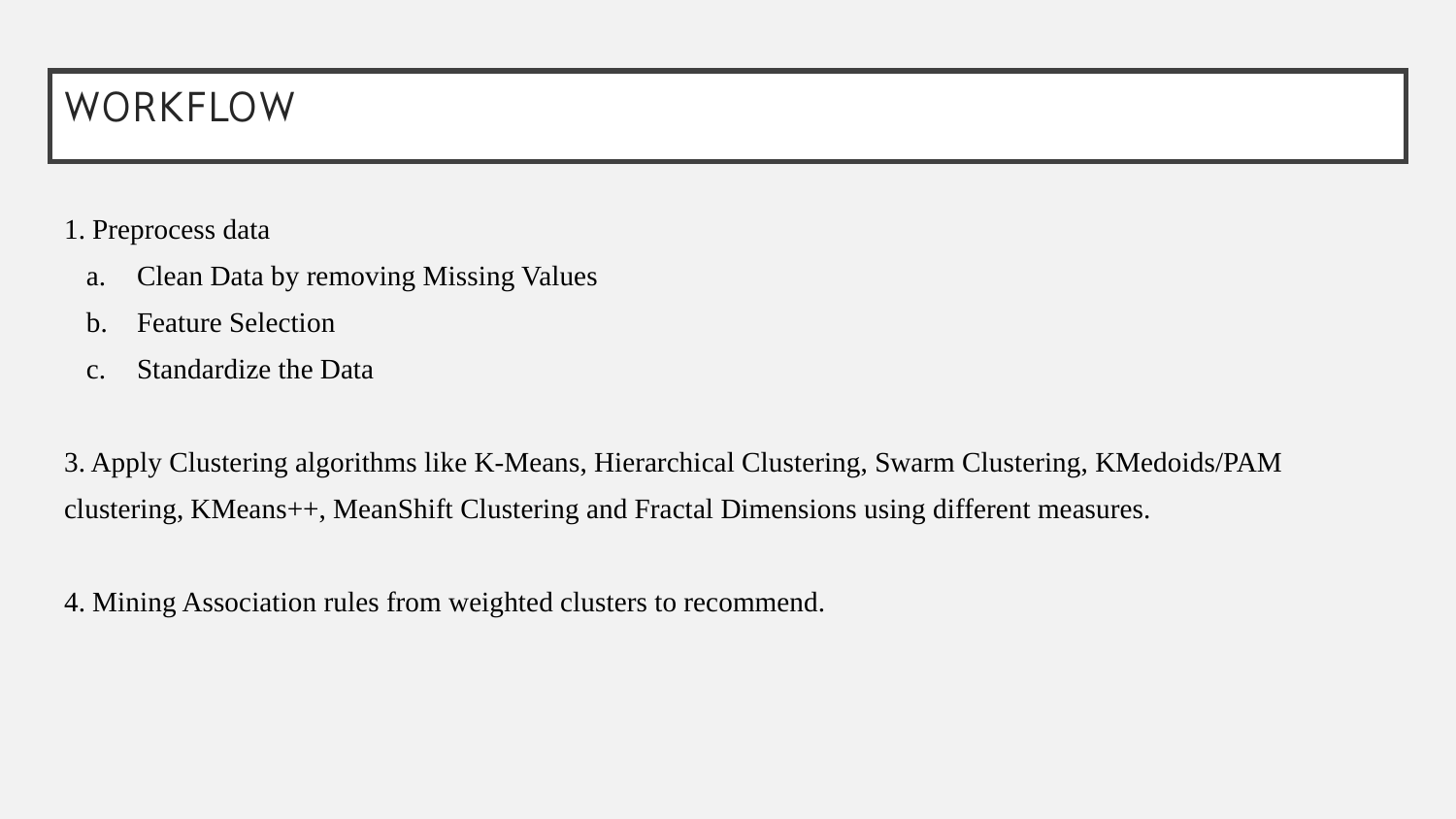

# Workflow
1. Preprocess data
Clean Data by removing Missing Values
Feature Selection
Standardize the Data

3. Apply Clustering algorithms like K-Means, Hierarchical Clustering, Swarm Clustering, KMedoids/PAM clustering, KMeans++, MeanShift Clustering and Fractal Dimensions using different measures.

4. Mining Association rules from weighted clusters to recommend.